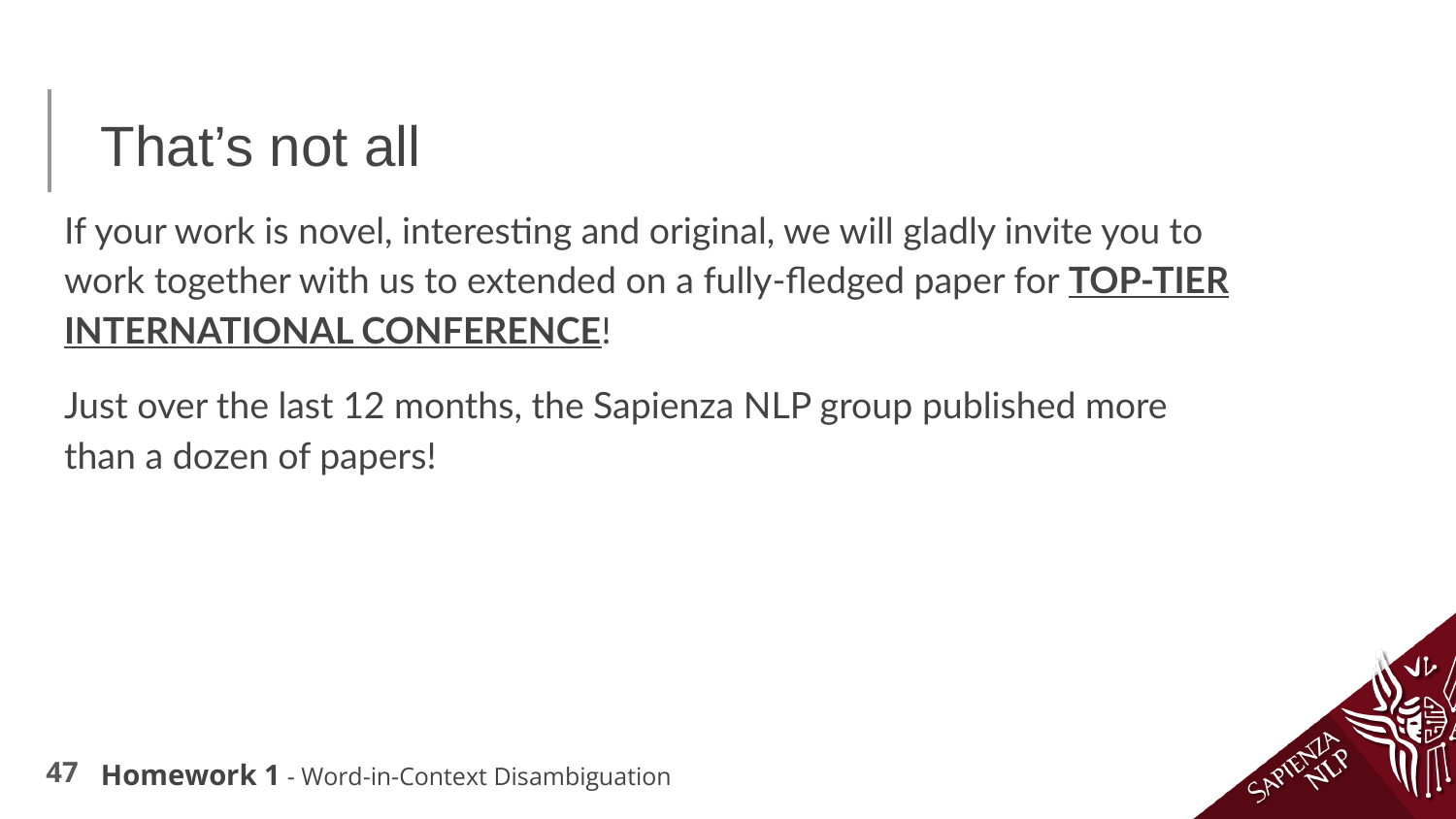

# That’s not all
If your work is novel, interesting and original, we will gladly invite you to work together with us to extended on a fully-fledged paper for TOP-TIER INTERNATIONAL CONFERENCE!

Just over the last 12 months, the Sapienza NLP group published more than a dozen of papers!
Homework 1 - Word-in-Context Disambiguation